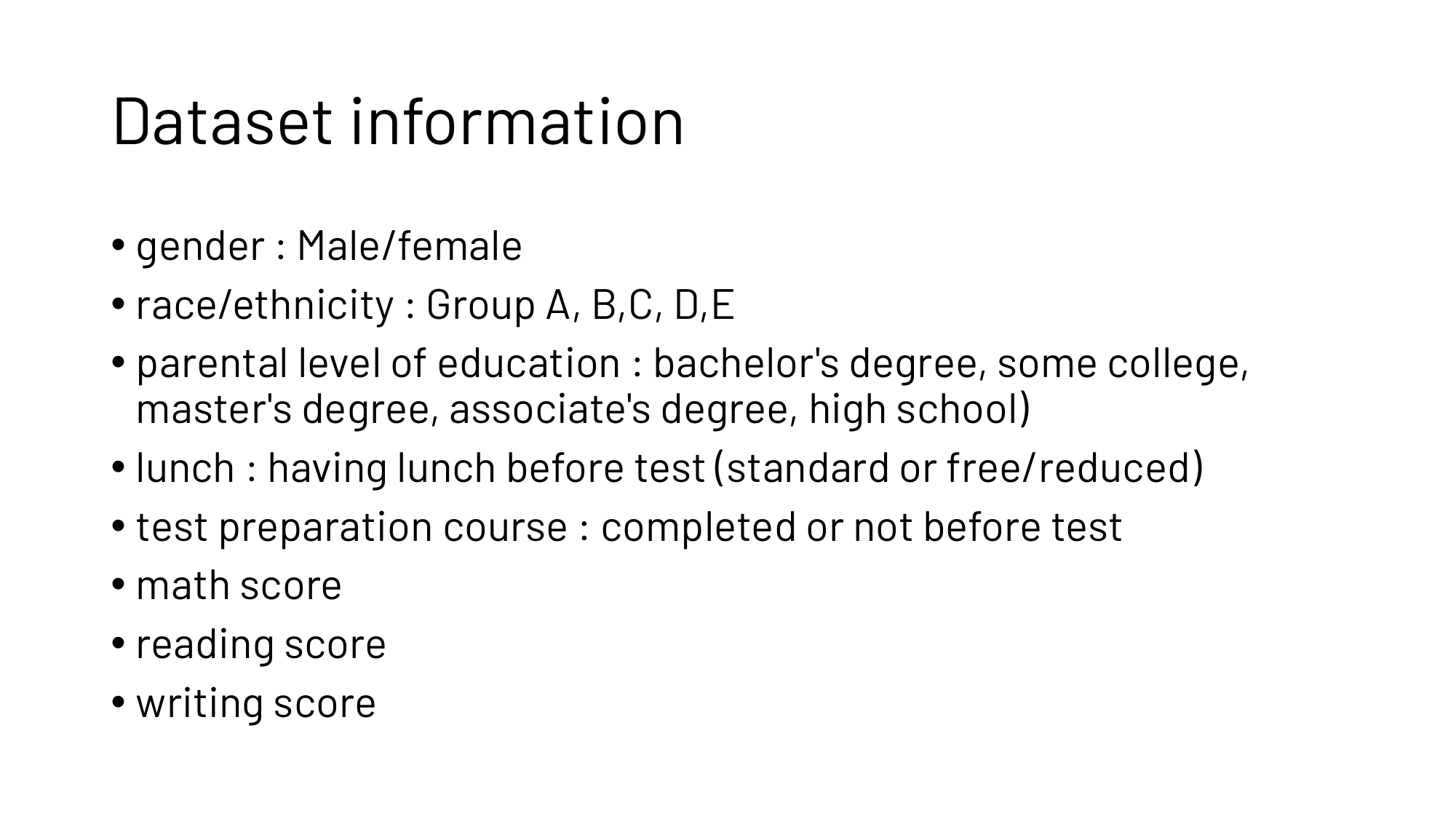

# Dataset information
gender : Male/female
race/ethnicity : Group A, B,C, D,E
parental level of education : bachelor's degree, some college, master's degree, associate's degree, high school)
lunch : having lunch before test (standard or free/reduced)
test preparation course : completed or not before test
math score
reading score
writing score